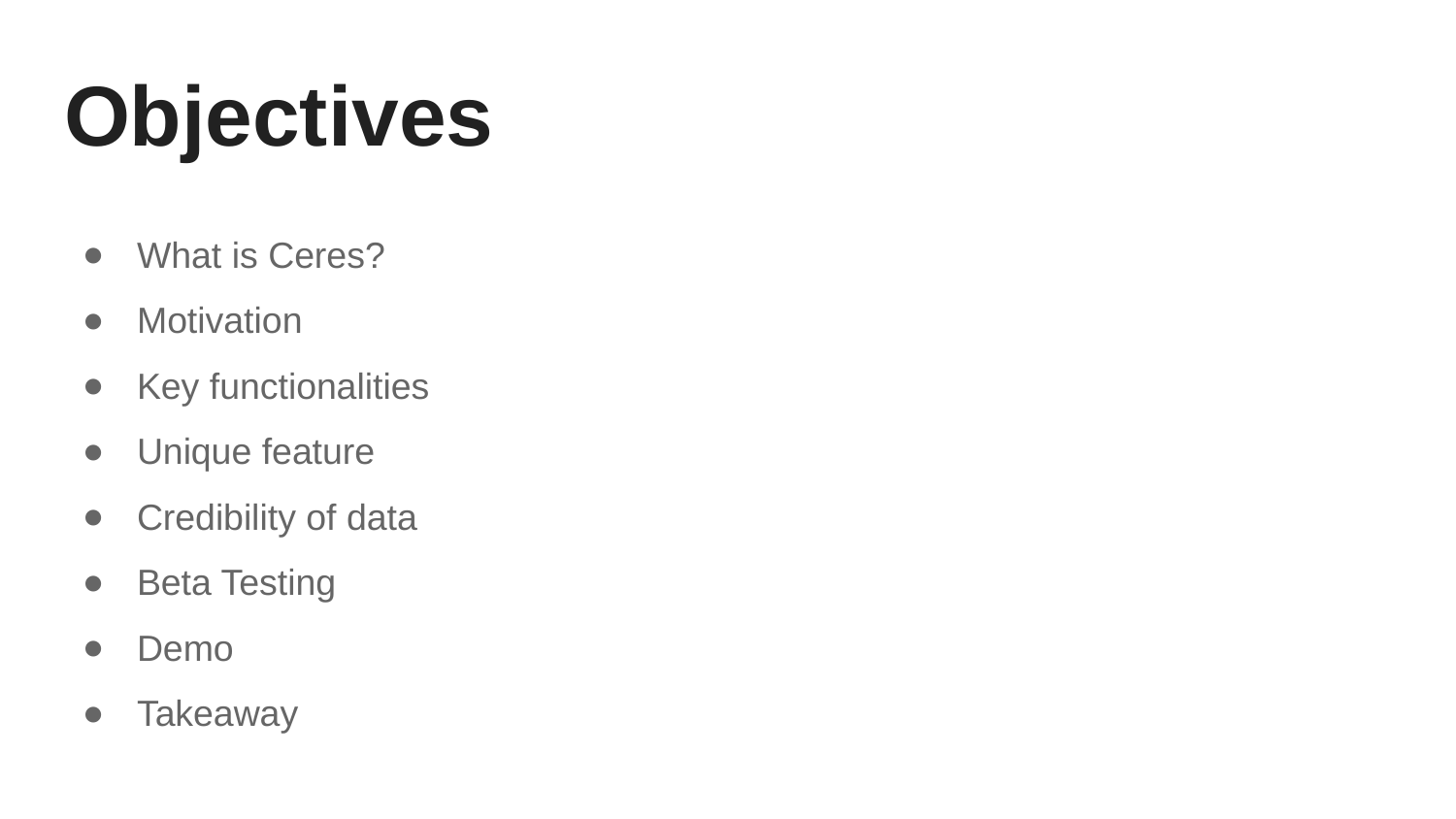

# Objectives
What is Ceres?
Motivation
Key functionalities
Unique feature
Credibility of data
Beta Testing
Demo
Takeaway